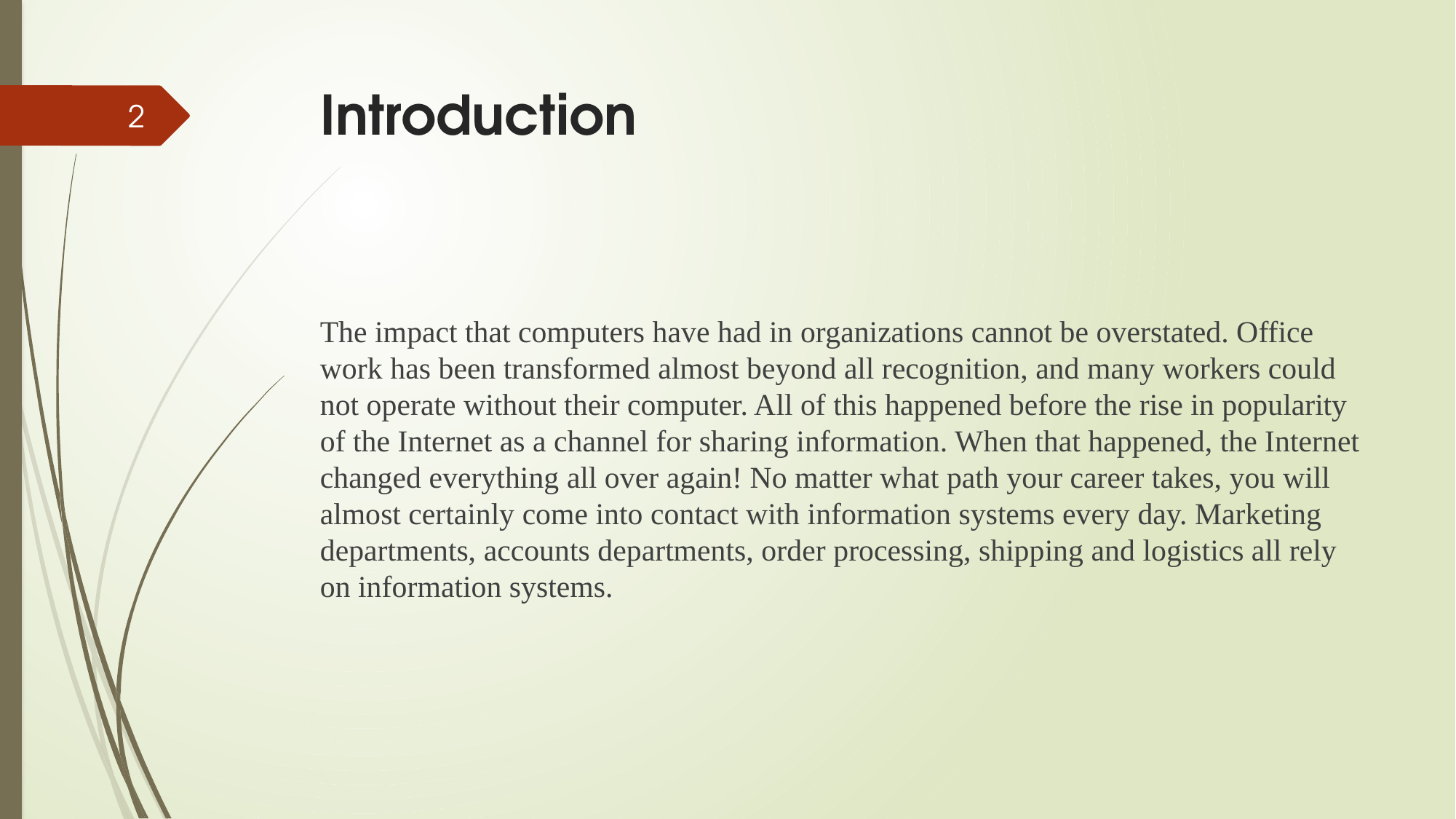

# Introduction
2

The impact that computers have had in organizations cannot be overstated. Office work has been transformed almost beyond all recognition, and many workers could not operate without their computer. All of this happened before the rise in popularity of the Internet as a channel for sharing information. When that happened, the Internet changed everything all over again! No matter what path your career takes, you will almost certainly come into contact with information systems every day. Marketing departments, accounts departments, order processing, shipping and logistics all rely on information systems.